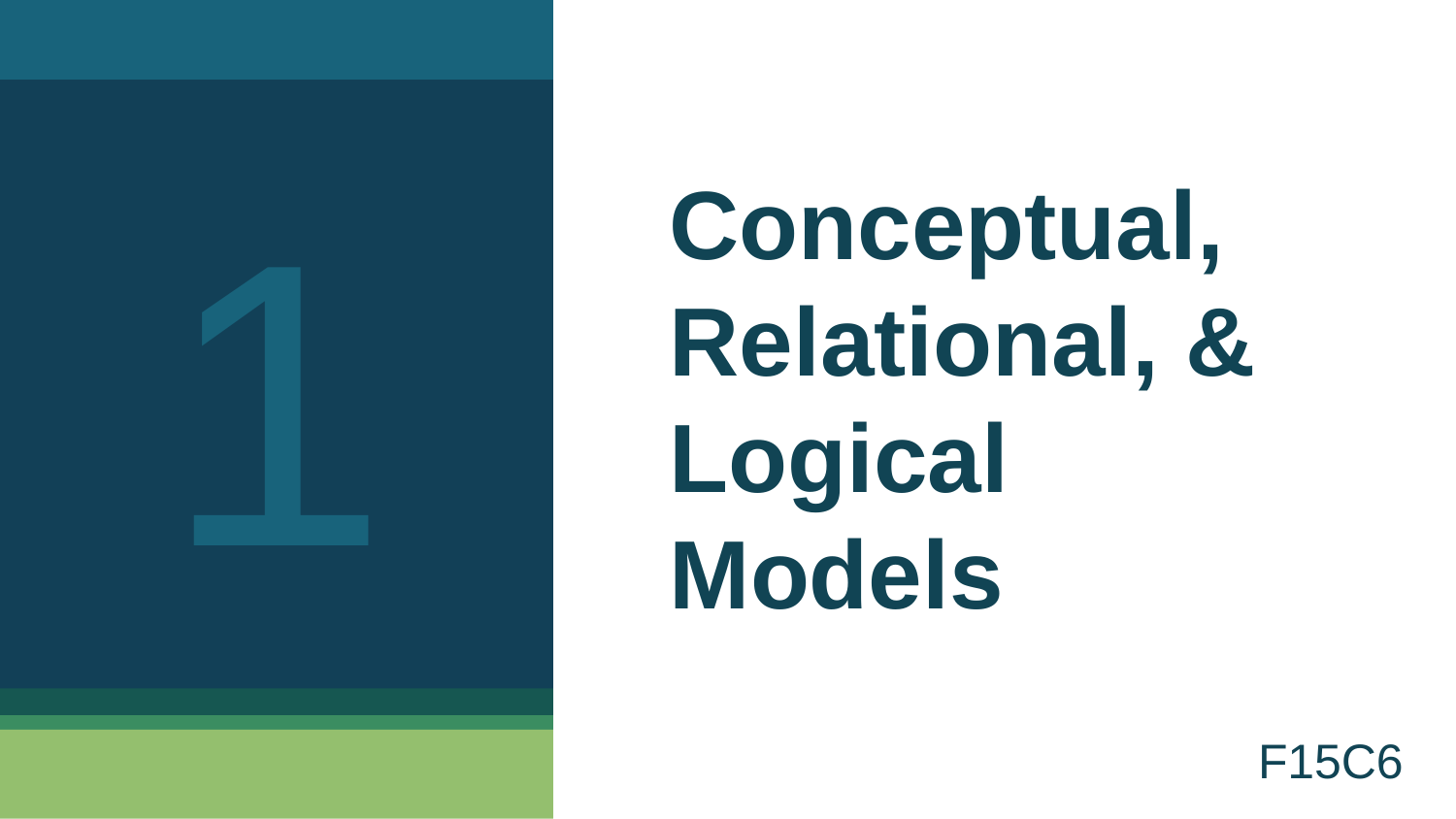

1
# Conceptual, Relational, &
Logical Models
F15C6